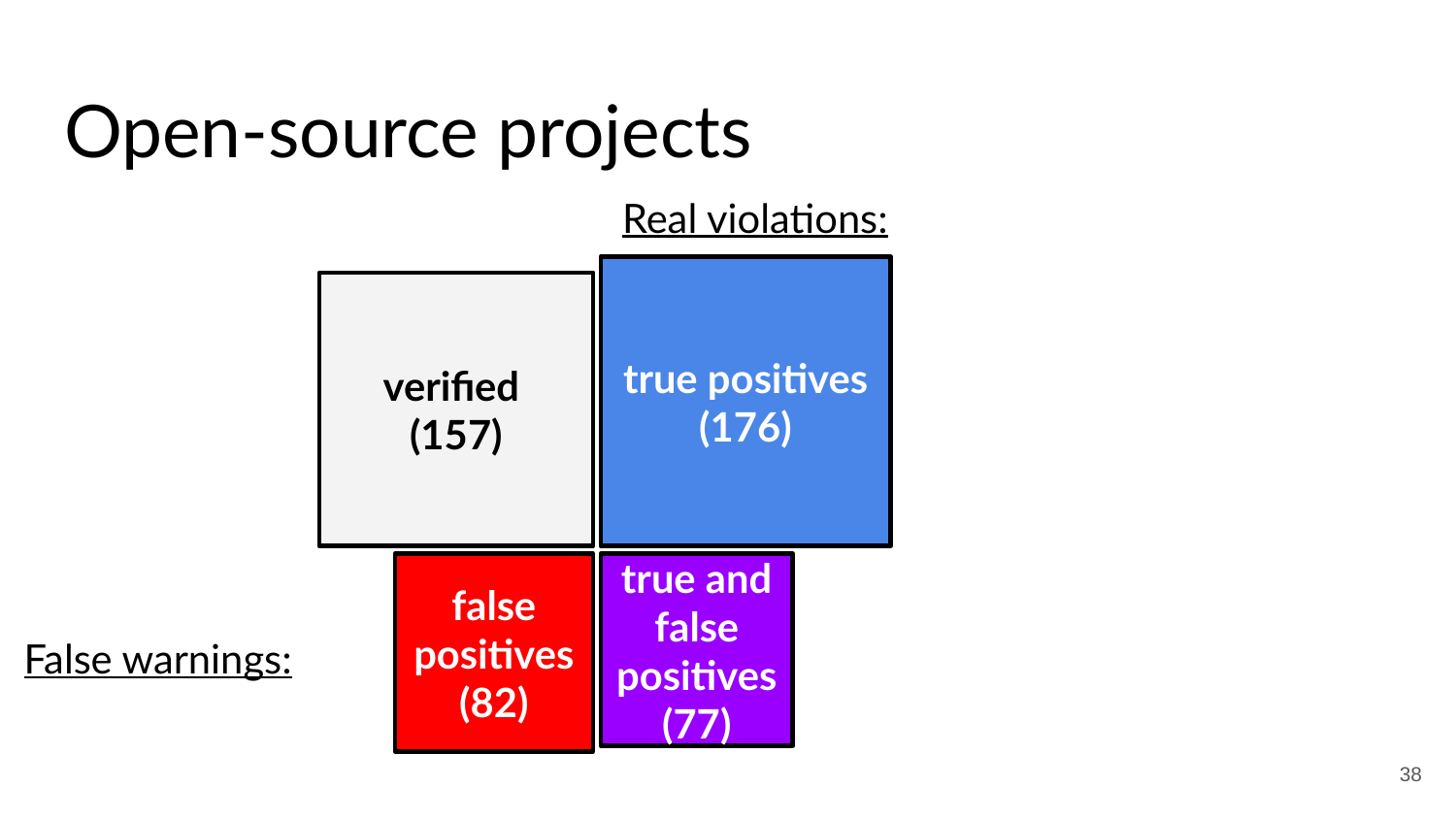

# Open-source projects

Real violations:
true positives (176)
verified
(157)
false positives
(82)
true and false positives
(77)
False warnings:
38